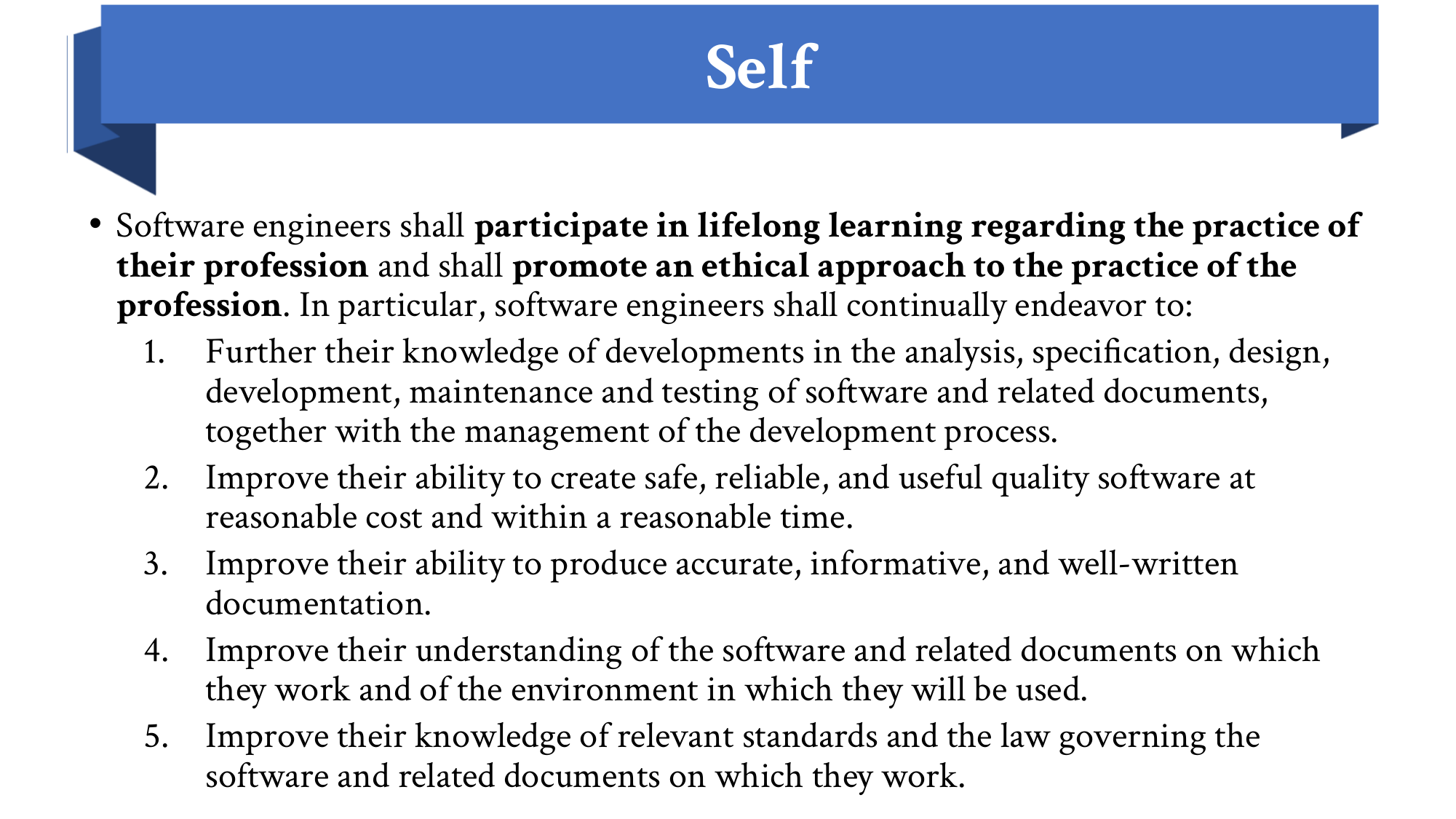

# Self
Software engineers shall participate in lifelong learning regarding the practice of their profession and shall promote an ethical approach to the practice of the profession. In particular, software engineers shall continually endeavor to:
Further their knowledge of developments in the analysis, specification, design, development, maintenance and testing of software and related documents, together with the management of the development process.
Improve their ability to create safe, reliable, and useful quality software at reasonable cost and within a reasonable time.
Improve their ability to produce accurate, informative, and well-written documentation.
Improve their understanding of the software and related documents on which they work and of the environment in which they will be used.
Improve their knowledge of relevant standards and the law governing the software and related documents on which they work.